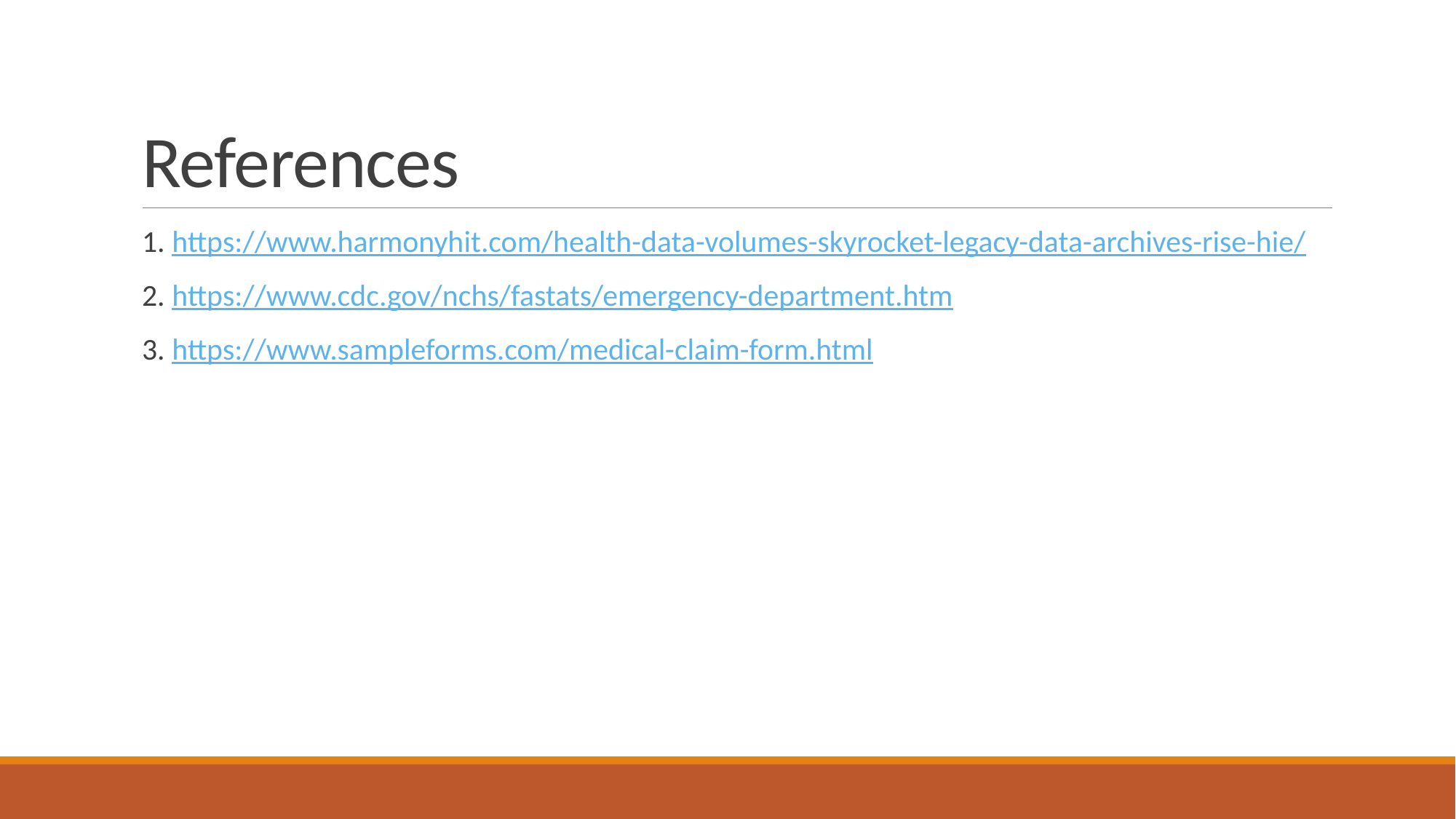

# References
1. https://www.harmonyhit.com/health-data-volumes-skyrocket-legacy-data-archives-rise-hie/
2. https://www.cdc.gov/nchs/fastats/emergency-department.htm
3. https://www.sampleforms.com/medical-claim-form.html